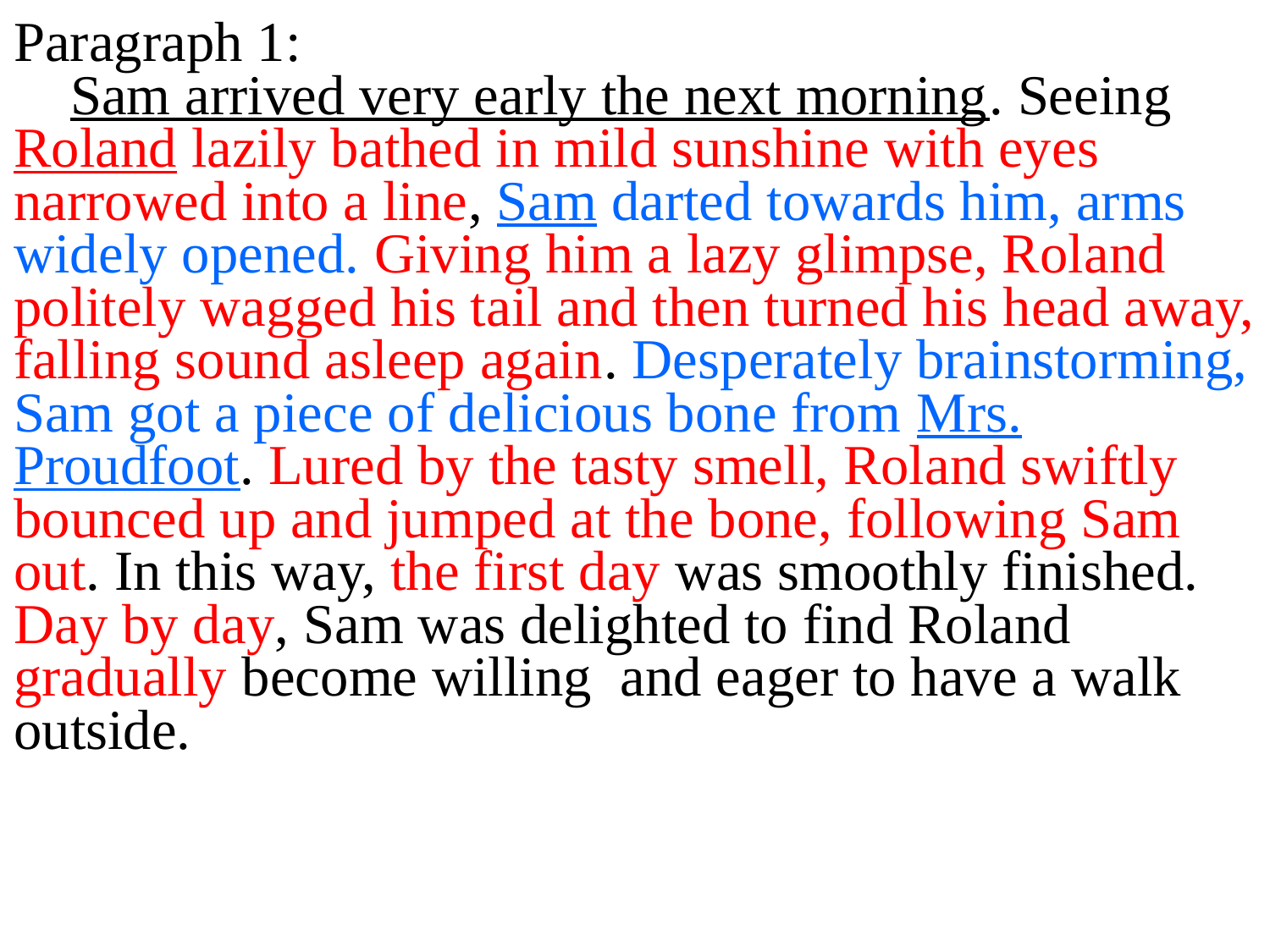

Paragraph 1:
    Sam arrived very early the next morning. Seeing Roland lazily bathed in mild sunshine with eyes narrowed into a line, Sam darted towards him, arms widely opened. Giving him a lazy glimpse, Roland politely wagged his tail and then turned his head away, falling sound asleep again. Desperately brainstorming, Sam got a piece of delicious bone from Mrs. Proudfoot. Lured by the tasty smell, Roland swiftly bounced up and jumped at the bone, following Sam out. In this way, the first day was smoothly finished. Day by day, Sam was delighted to find Roland gradually become willing  and eager to have a walk outside.